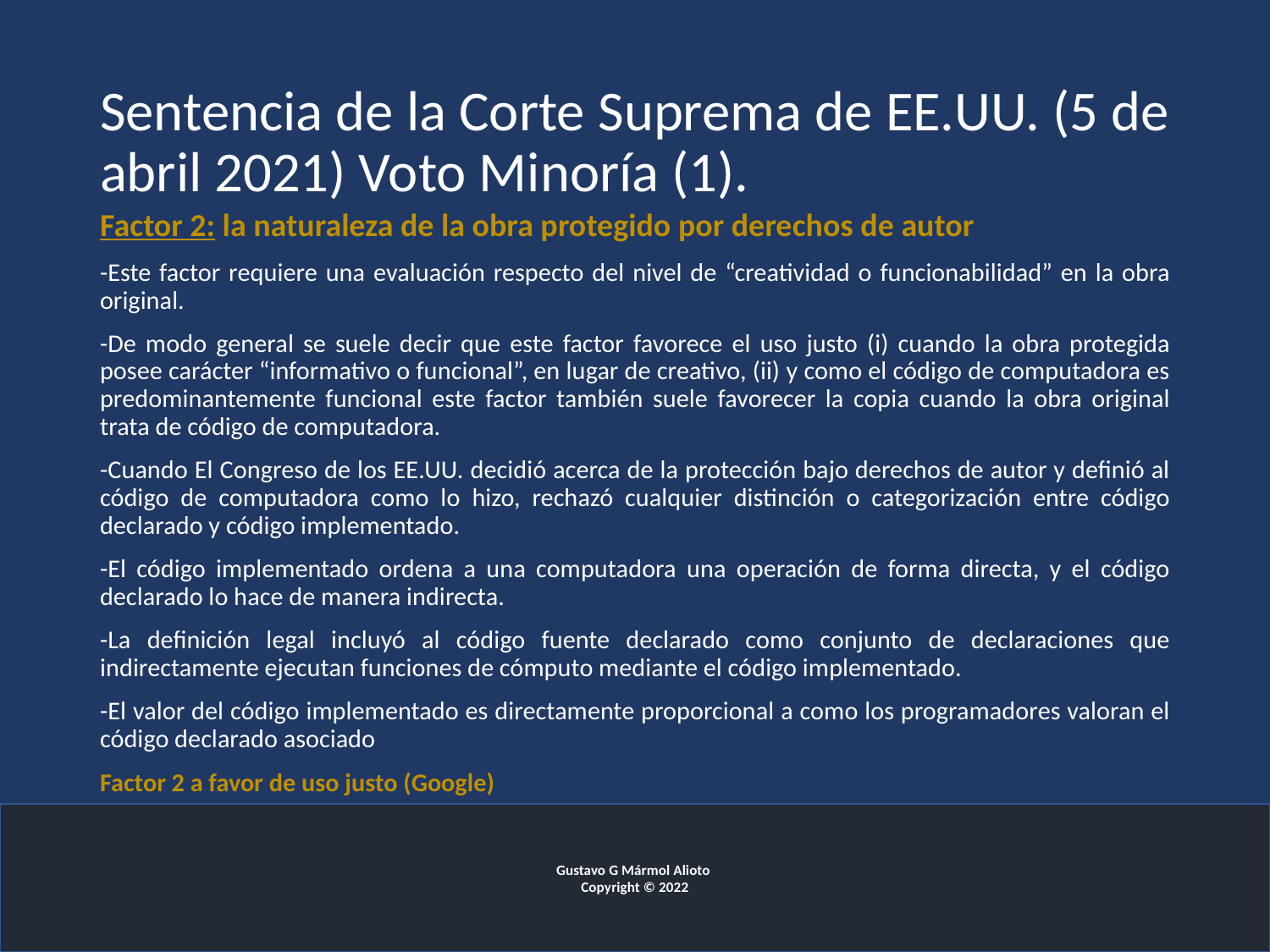

# Sentencia de la Corte Suprema de EE.UU. (5 de abril 2021) Voto Minoría (1).
Factor 2: la naturaleza de la obra protegido por derechos de autor
-Este factor requiere una evaluación respecto del nivel de “creatividad o funcionabilidad” en la obra original.
-De modo general se suele decir que este factor favorece el uso justo (i) cuando la obra protegida posee carácter “informativo o funcional”, en lugar de creativo, (ii) y como el código de computadora es predominantemente funcional este factor también suele favorecer la copia cuando la obra original trata de código de computadora.
-Cuando El Congreso de los EE.UU. decidió acerca de la protección bajo derechos de autor y definió al código de computadora como lo hizo, rechazó cualquier distinción o categorización entre código declarado y código implementado.
-El código implementado ordena a una computadora una operación de forma directa, y el código declarado lo hace de manera indirecta.
-La definición legal incluyó al código fuente declarado como conjunto de declaraciones que indirectamente ejecutan funciones de cómputo mediante el código implementado.
-El valor del código implementado es directamente proporcional a como los programadores valoran el código declarado asociado
Factor 2 a favor de uso justo (Google)

Gustavo G Mármol Alioto
Copyright © 2022